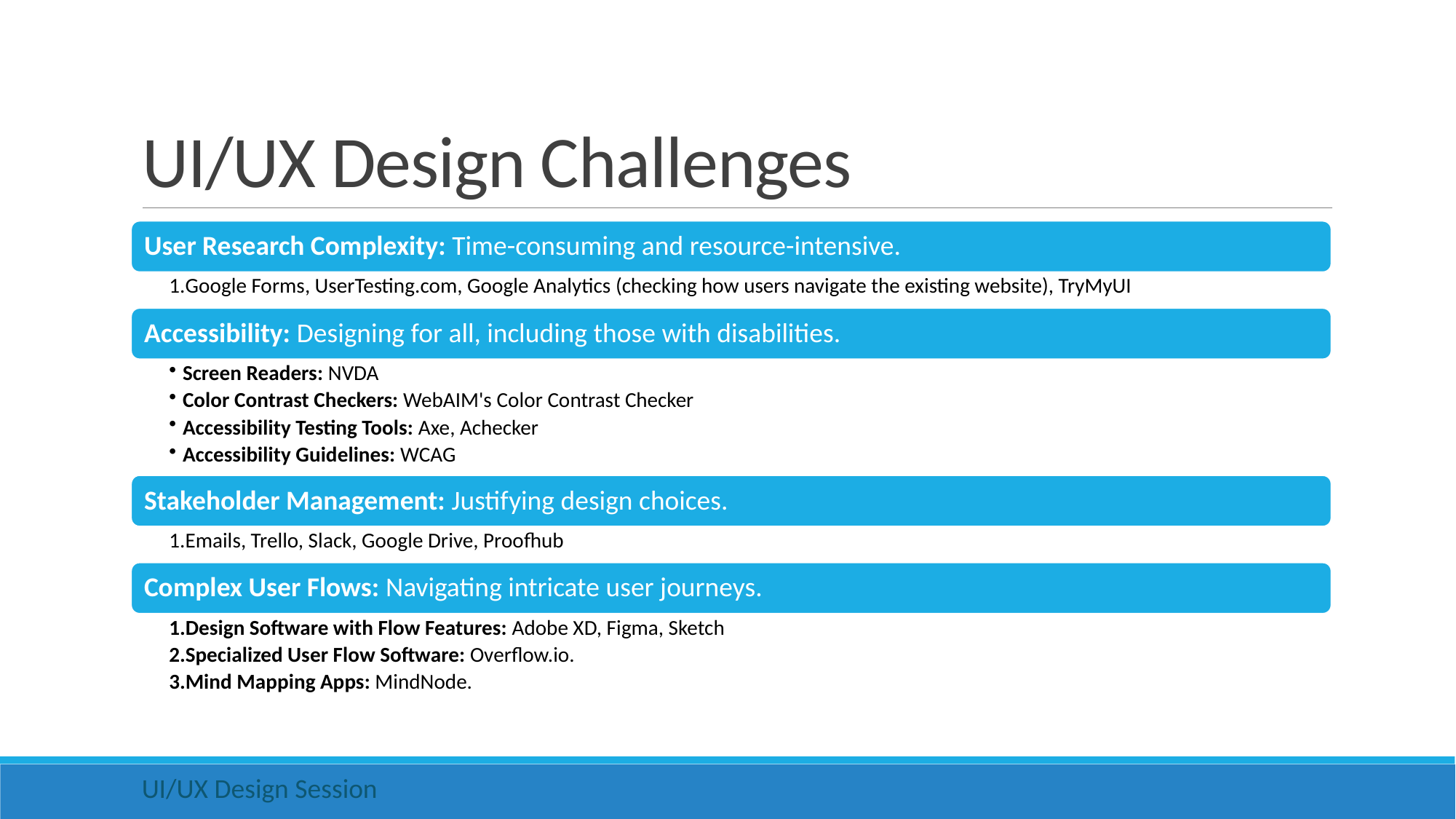

# UI/UX Design Challenges
User Research Complexity: Time-consuming and resource-intensive.
Google Forms, UserTesting.com, Google Analytics (checking how users navigate the existing website), TryMyUI
Accessibility: Designing for all, including those with disabilities.
Screen Readers: NVDA
Color Contrast Checkers: WebAIM's Color Contrast Checker
Accessibility Testing Tools: Axe, Achecker
Accessibility Guidelines: WCAG
Stakeholder Management: Justifying design choices.
Emails, Trello, Slack, Google Drive, Proofhub
Complex User Flows: Navigating intricate user journeys.
Design Software with Flow Features: Adobe XD, Figma, Sketch
Specialized User Flow Software: Overflow.io.
Mind Mapping Apps: MindNode.
UI/UX Design Session